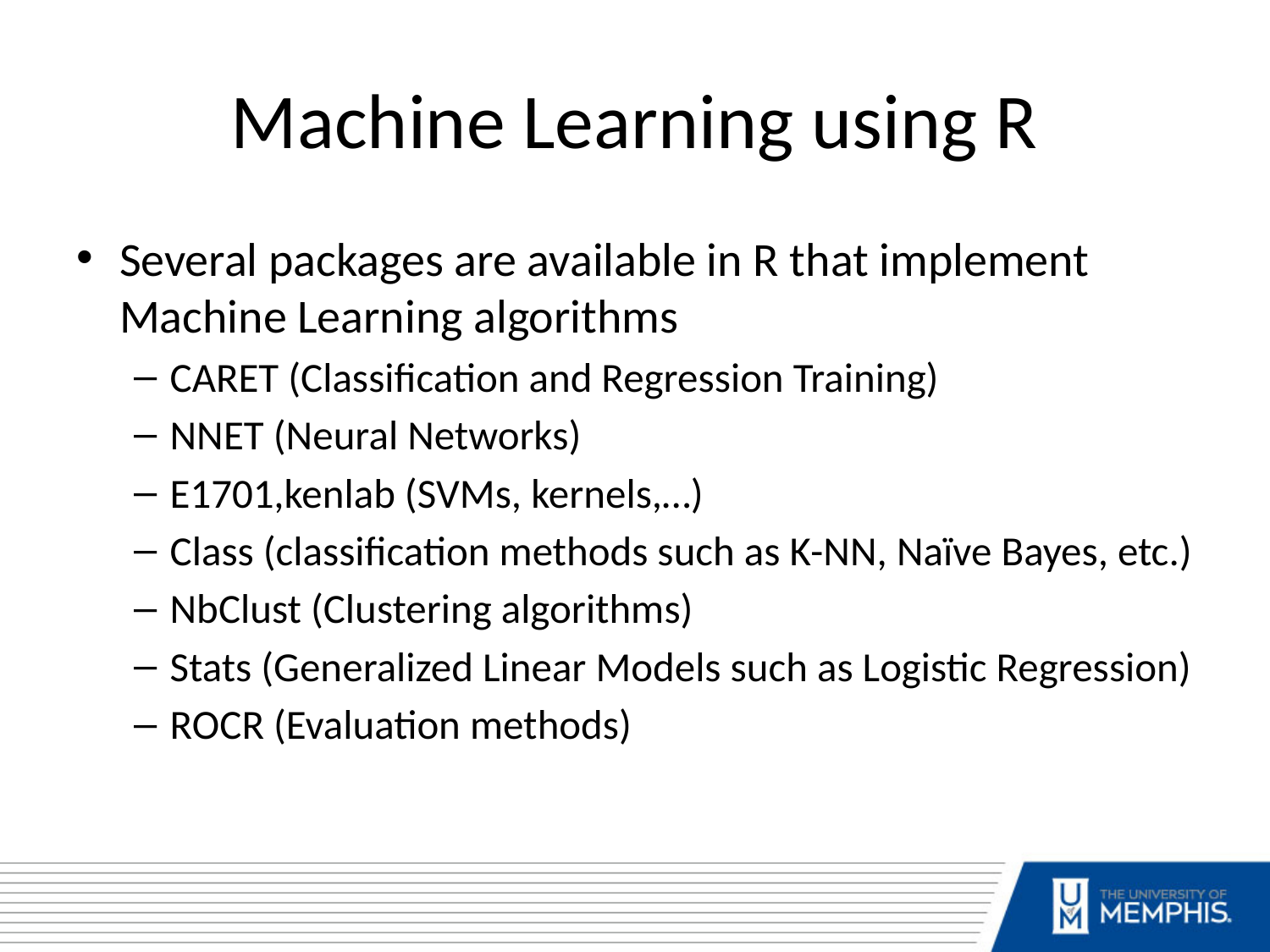

# Machine Learning using R
Several packages are available in R that implement Machine Learning algorithms
CARET (Classification and Regression Training)
NNET (Neural Networks)
E1701,kenlab (SVMs, kernels,…)
Class (classification methods such as K-NN, Naïve Bayes, etc.)
NbClust (Clustering algorithms)
Stats (Generalized Linear Models such as Logistic Regression)
ROCR (Evaluation methods)